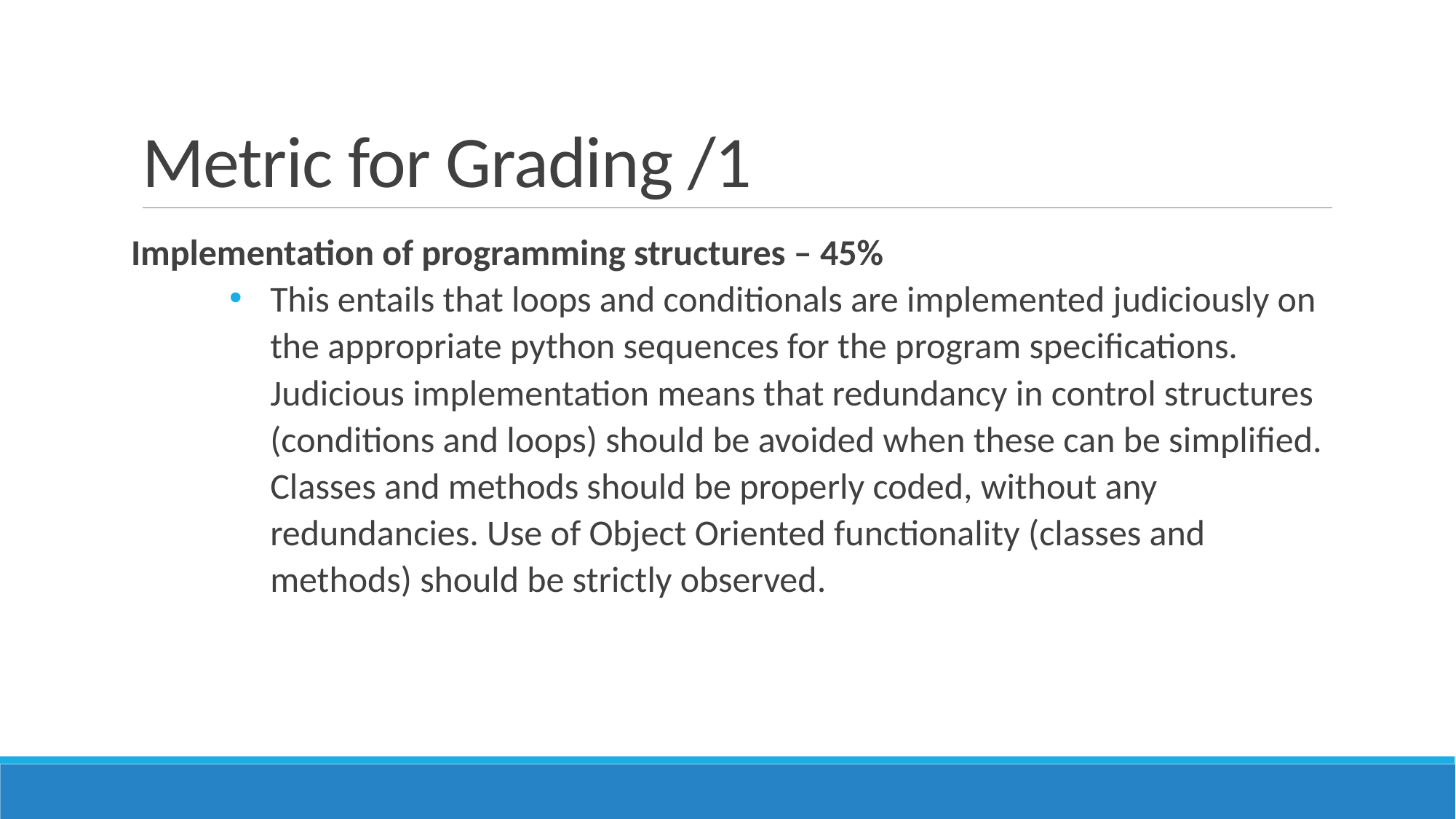

# Metric for Grading /1
Implementation of programming structures – 45%
This entails that loops and conditionals are implemented judiciously on the appropriate python sequences for the program specifications. Judicious implementation means that redundancy in control structures (conditions and loops) should be avoided when these can be simplified. Classes and methods should be properly coded, without any redundancies. Use of Object Oriented functionality (classes and methods) should be strictly observed.